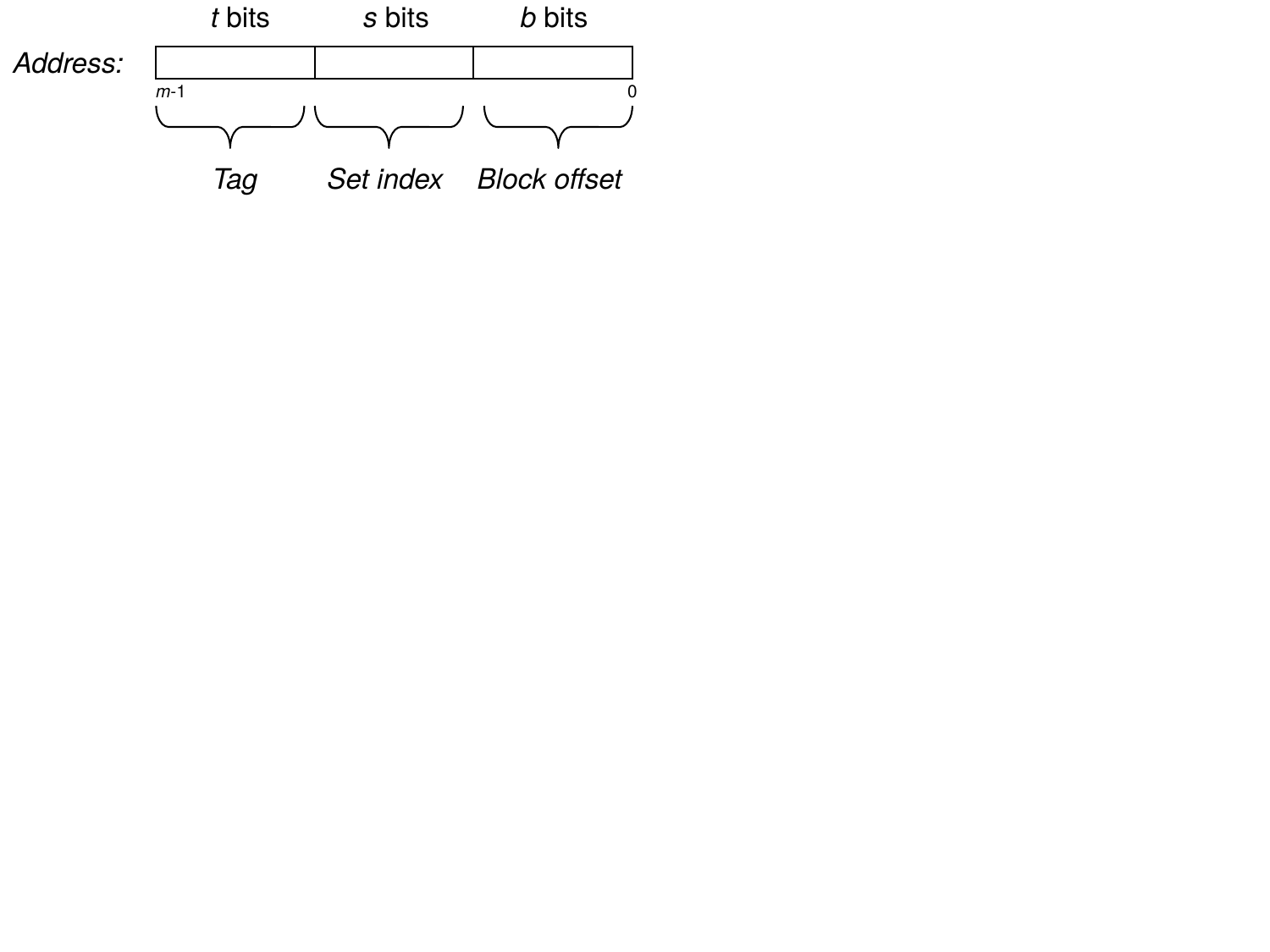

t bits
s bits
b bits
Address:

m-1
0
Tag
Set index
Block offset